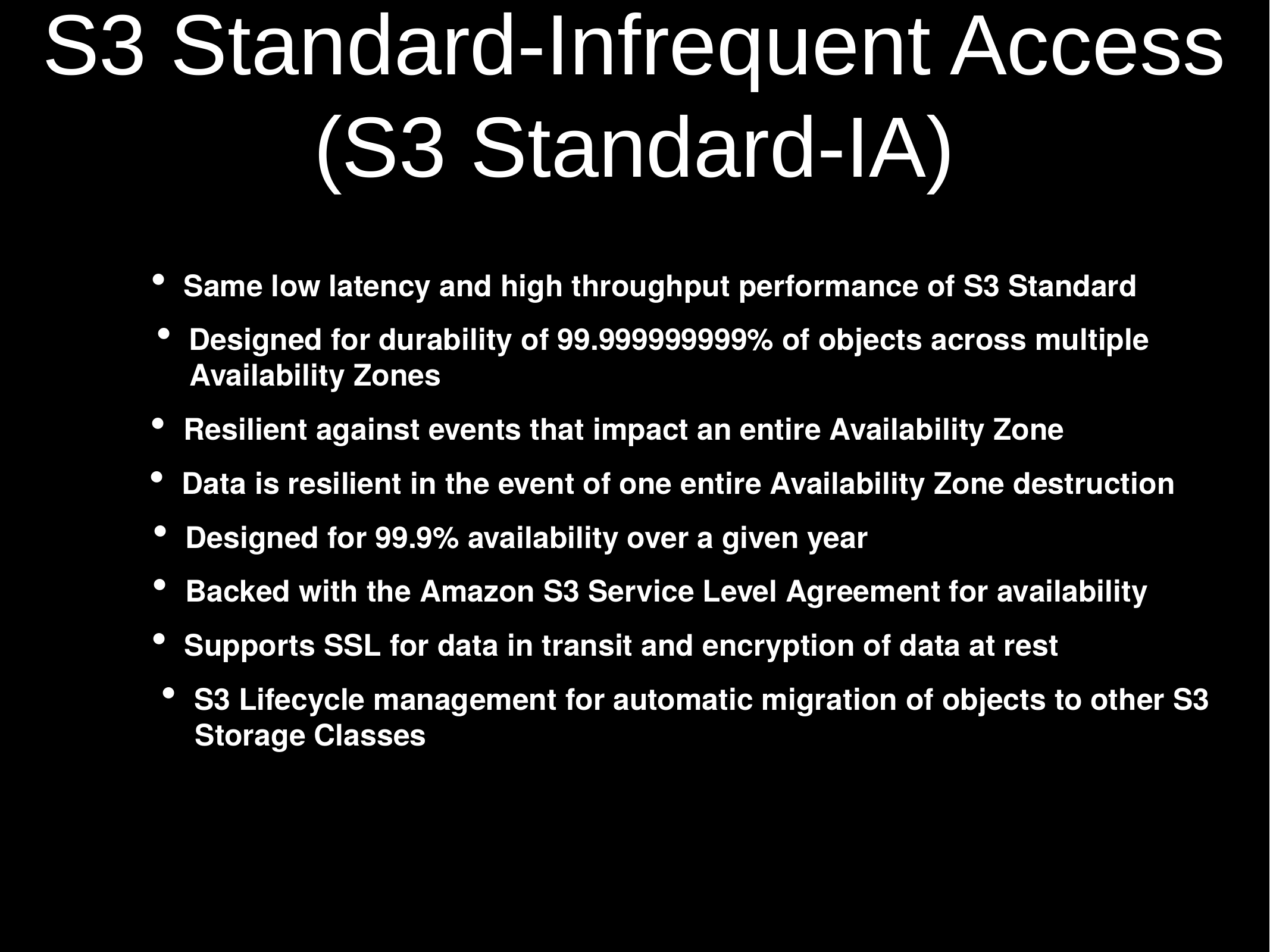

S3 Standard-Infrequent Access
(S3 Standard-IA)
Same low latency and high throughput performance of S3 Standard
Designed for durability of 99.999999999% of objects across multiple
    Availability Zones
Resilient against events that impact an entire Availability Zone
Data is resilient in the event of one entire Availability Zone destruction
Designed for 99.9% availability over a given year
Backed with the Amazon S3 Service Level Agreement for availability
Supports SSL for data in transit and encryption of data at rest
S3 Lifecycle management for automatic migration of objects to other S3
    Storage Classes